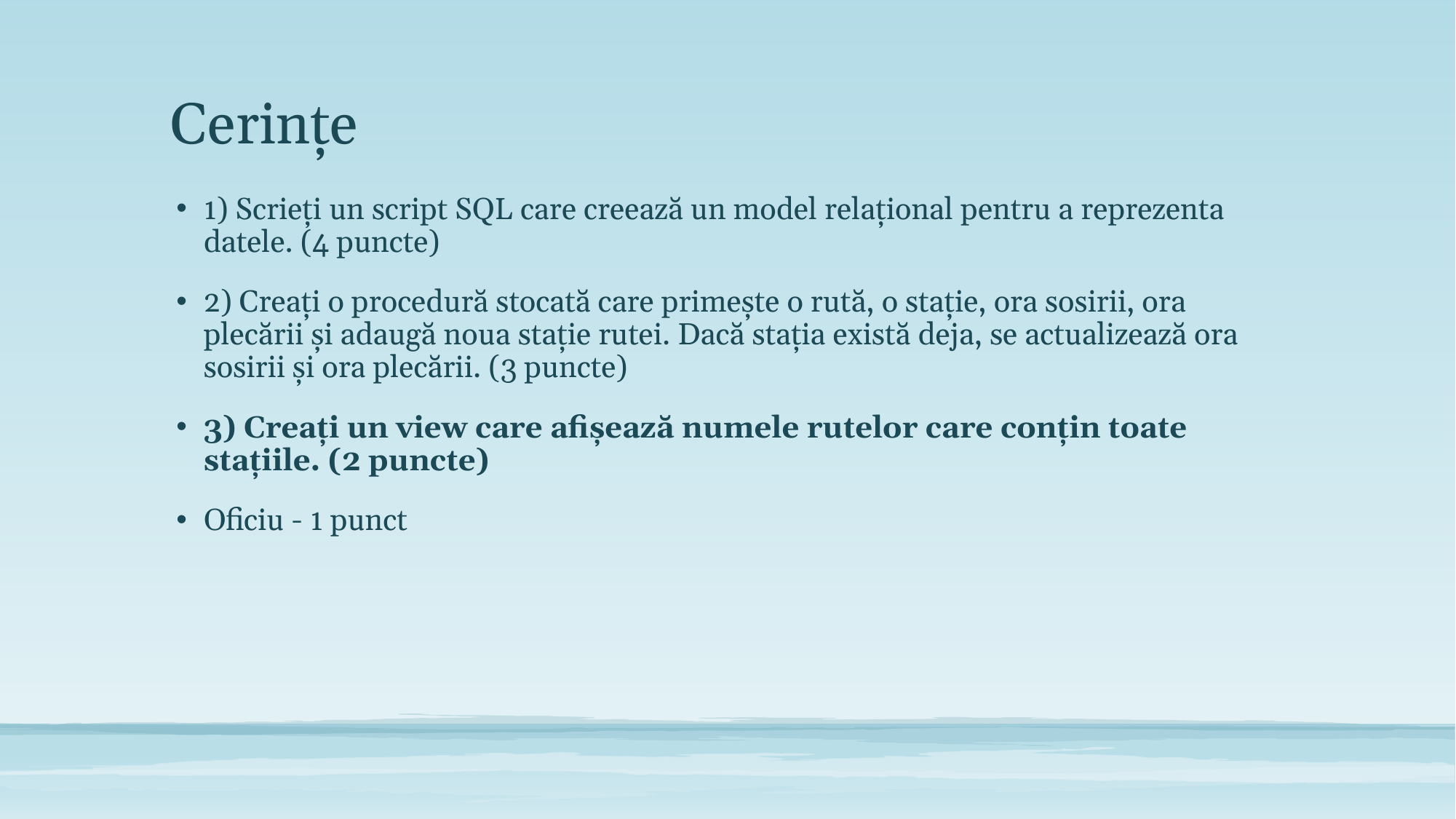

# Cerințe
1) Scrieți un script SQL care creează un model relațional pentru a reprezenta datele. (4 puncte)
2) Creați o procedură stocată care primește o rută, o stație, ora sosirii, ora plecării și adaugă noua stație rutei. Dacă stația există deja, se actualizează ora sosirii și ora plecării. (3 puncte)
3) Creați un view care afișează numele rutelor care conțin toate stațiile. (2 puncte)
Oficiu - 1 punct